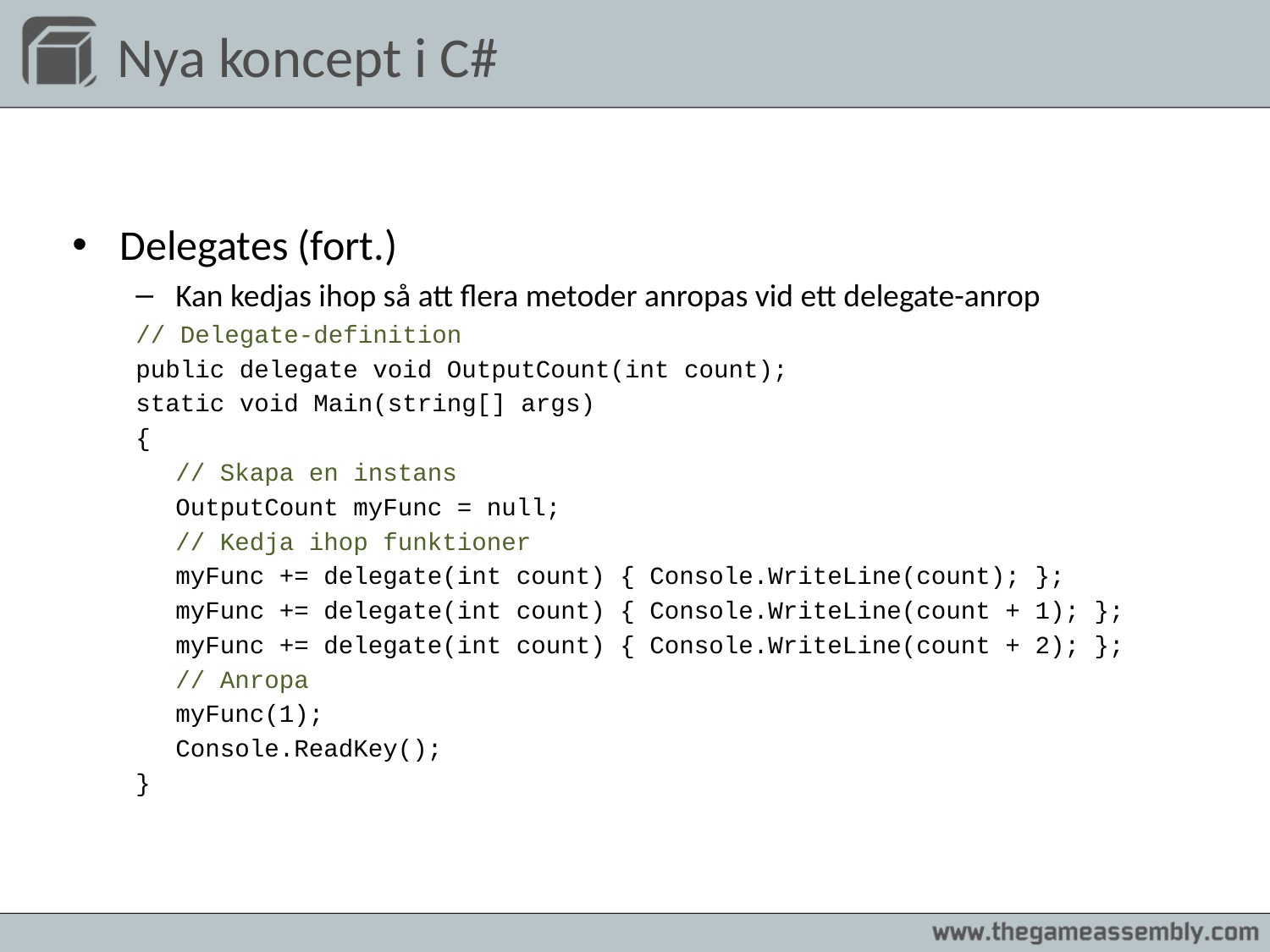

# Nya koncept i C#
Delegates (fort.)
Kan kedjas ihop så att flera metoder anropas vid ett delegate-anrop
// Delegate-definition
public delegate void OutputCount(int count);
static void Main(string[] args)
{
	// Skapa en instans
	OutputCount myFunc = null;
	// Kedja ihop funktioner
	myFunc += delegate(int count) { Console.WriteLine(count); };
	myFunc += delegate(int count) { Console.WriteLine(count + 1); };
	myFunc += delegate(int count) { Console.WriteLine(count + 2); };
	// Anropa
	myFunc(1);
	Console.ReadKey();
}